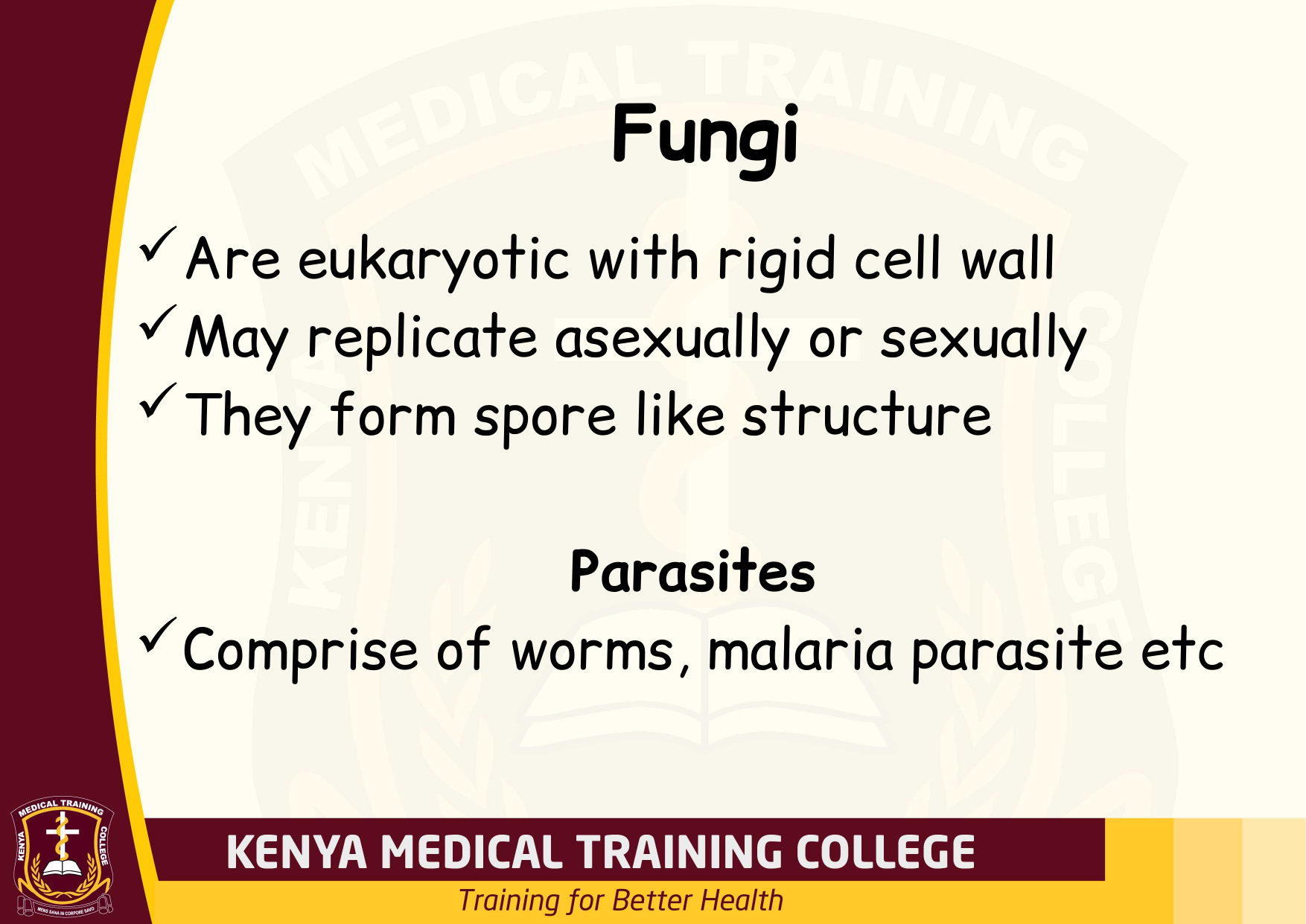

# Fungi
Are eukaryotic with rigid cell wall
May replicate asexually or sexually
They form spore like structure

                  Parasites
Comprise of worms, malaria parasite etc